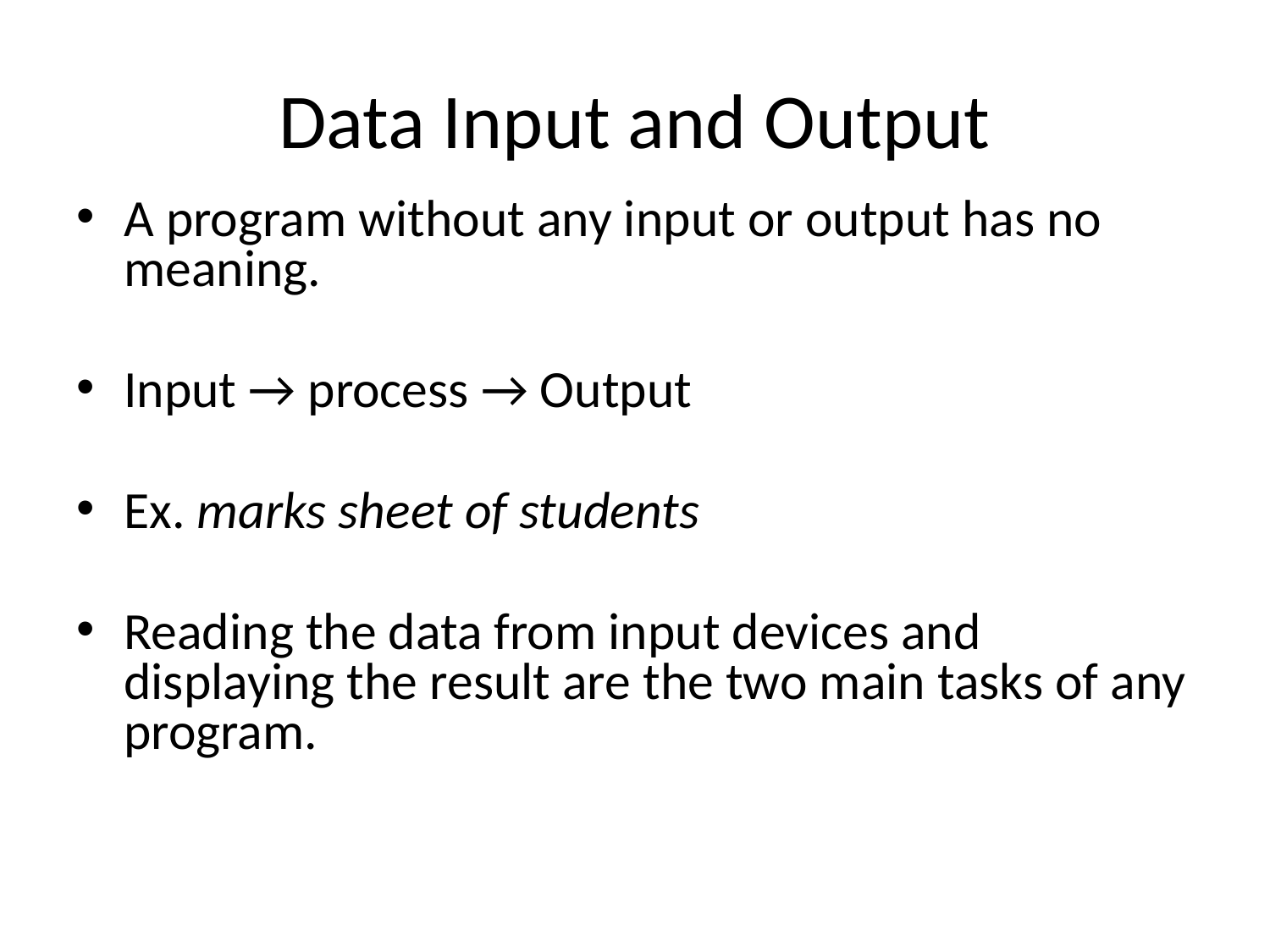

# Data Input and Output
A program without any input or output has no meaning.

Input → process → Output

Ex. marks sheet of students

Reading the data from input devices and displaying the result are the two main tasks of any program.